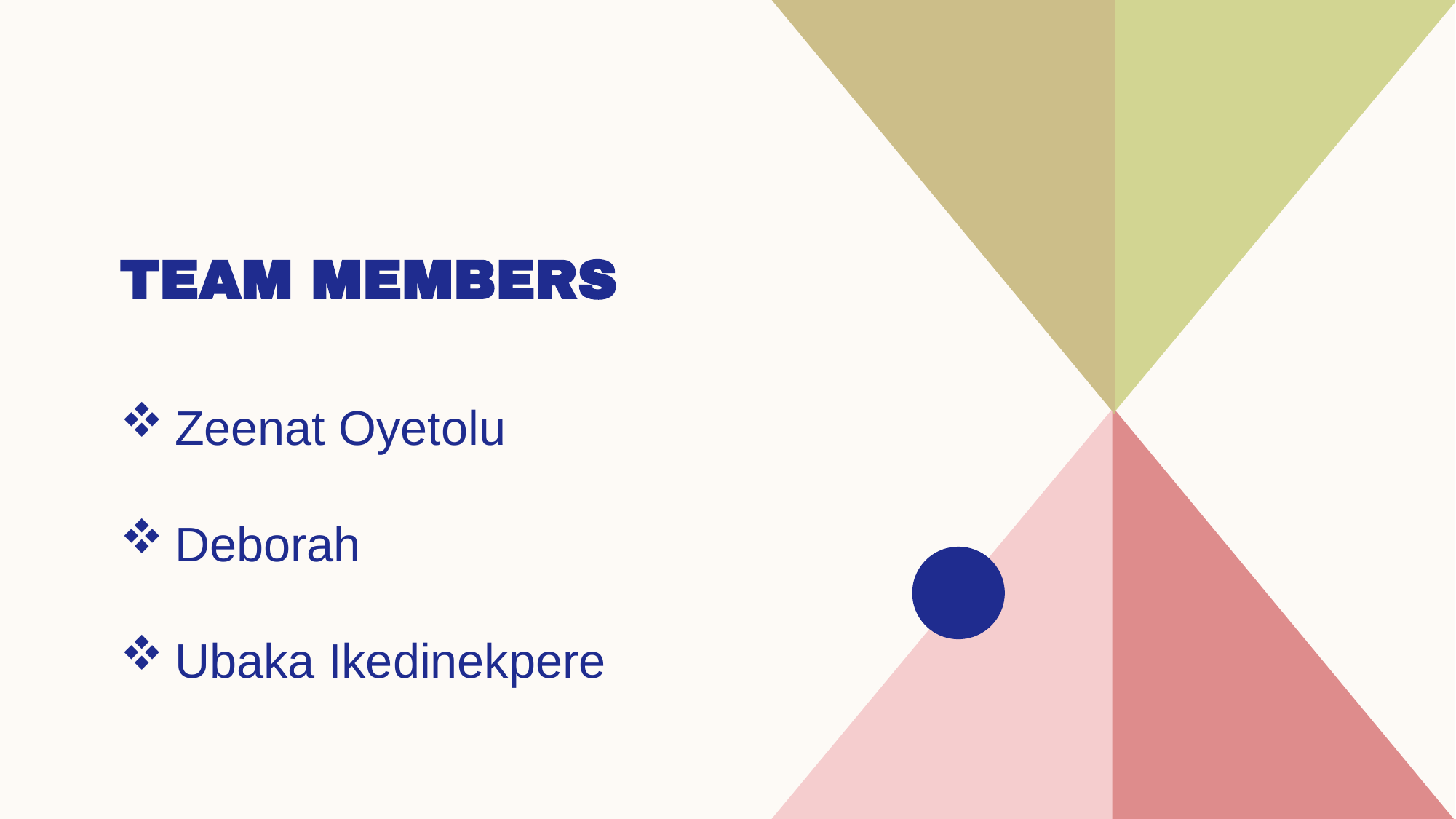

# TEAM MEMBERS
Zeenat Oyetolu
Deborah
Ubaka Ikedinekpere